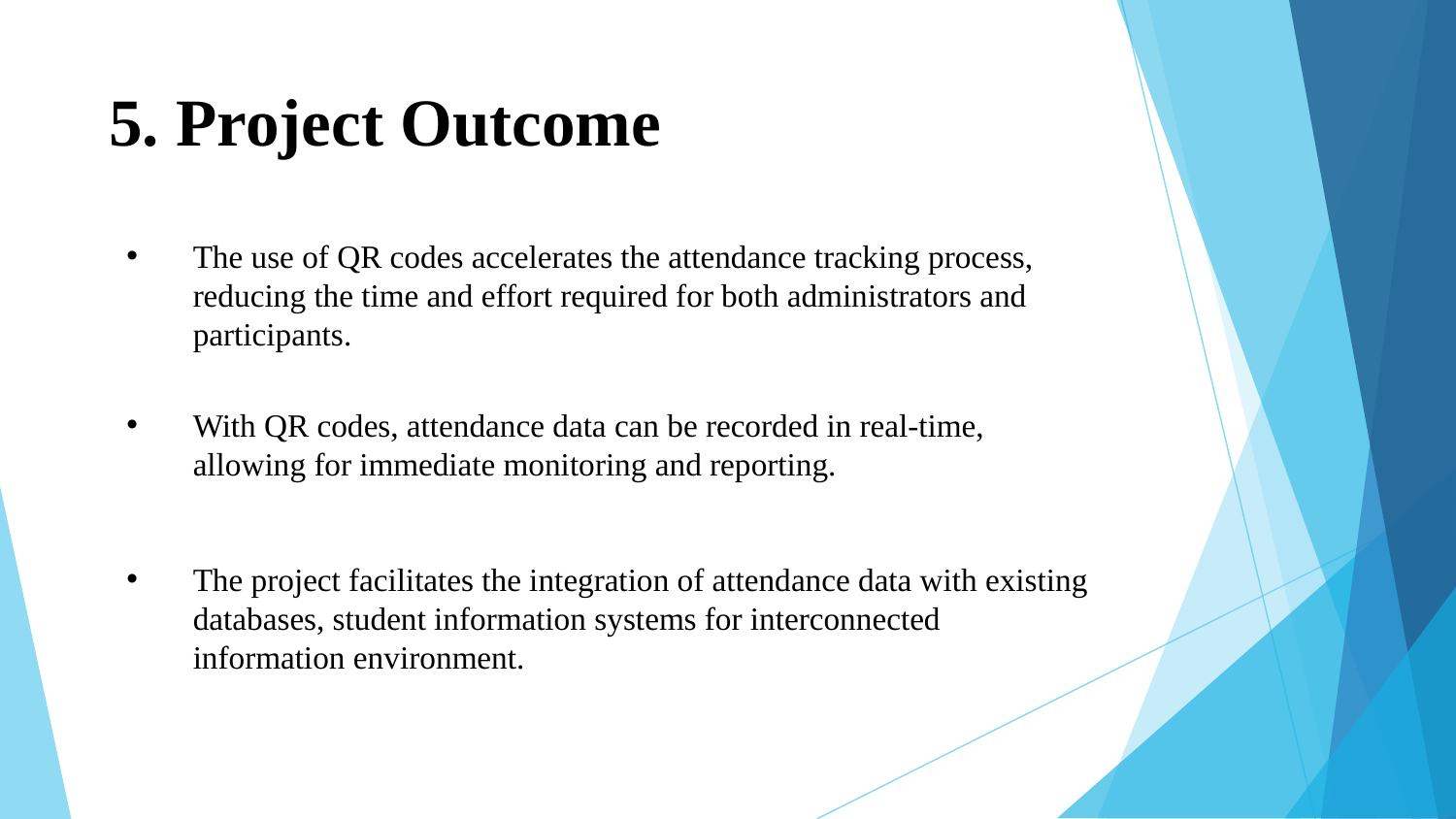

# 5. Project Outcome

The use of QR codes accelerates the attendance tracking process, reducing the time and effort required for both administrators and participants.

With QR codes, attendance data can be recorded in real-time, allowing for immediate monitoring and reporting.

The project facilitates the integration of attendance data with existing databases, student information systems for interconnected information environment.